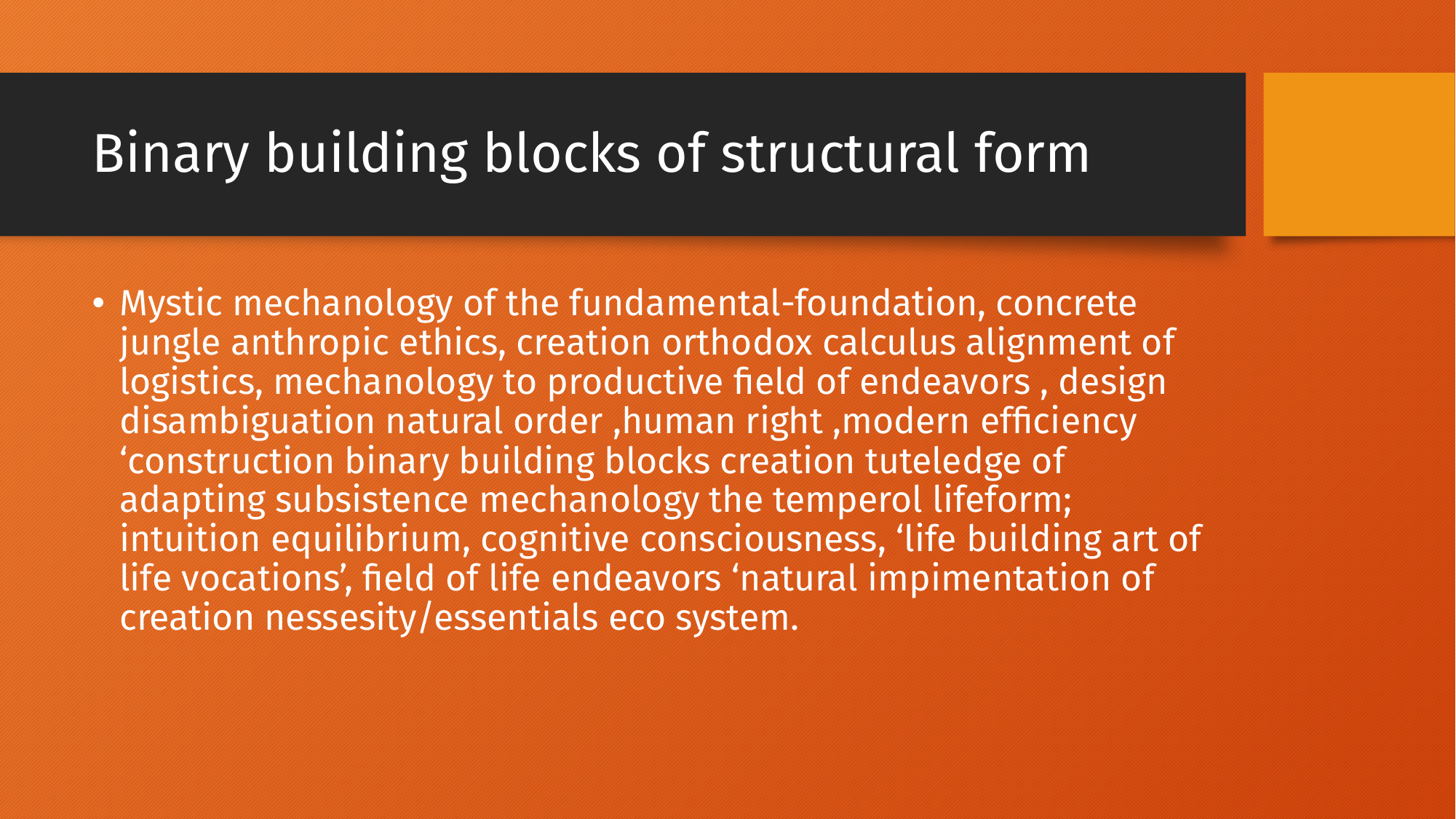

# Binary building blocks of structural form
Mystic mechanology of the fundamental-foundation, concrete jungle anthropic ethics, creation orthodox calculus alignment of logistics, mechanology to productive field of endeavors , design disambiguation natural order ,human right ,modern efficiency ‘construction binary building blocks creation tuteledge of adapting subsistence mechanology the temperol lifeform; intuition equilibrium, cognitive consciousness, ‘life building art of life vocations’, field of life endeavors ‘natural impimentation of creation nessesity/essentials eco system.